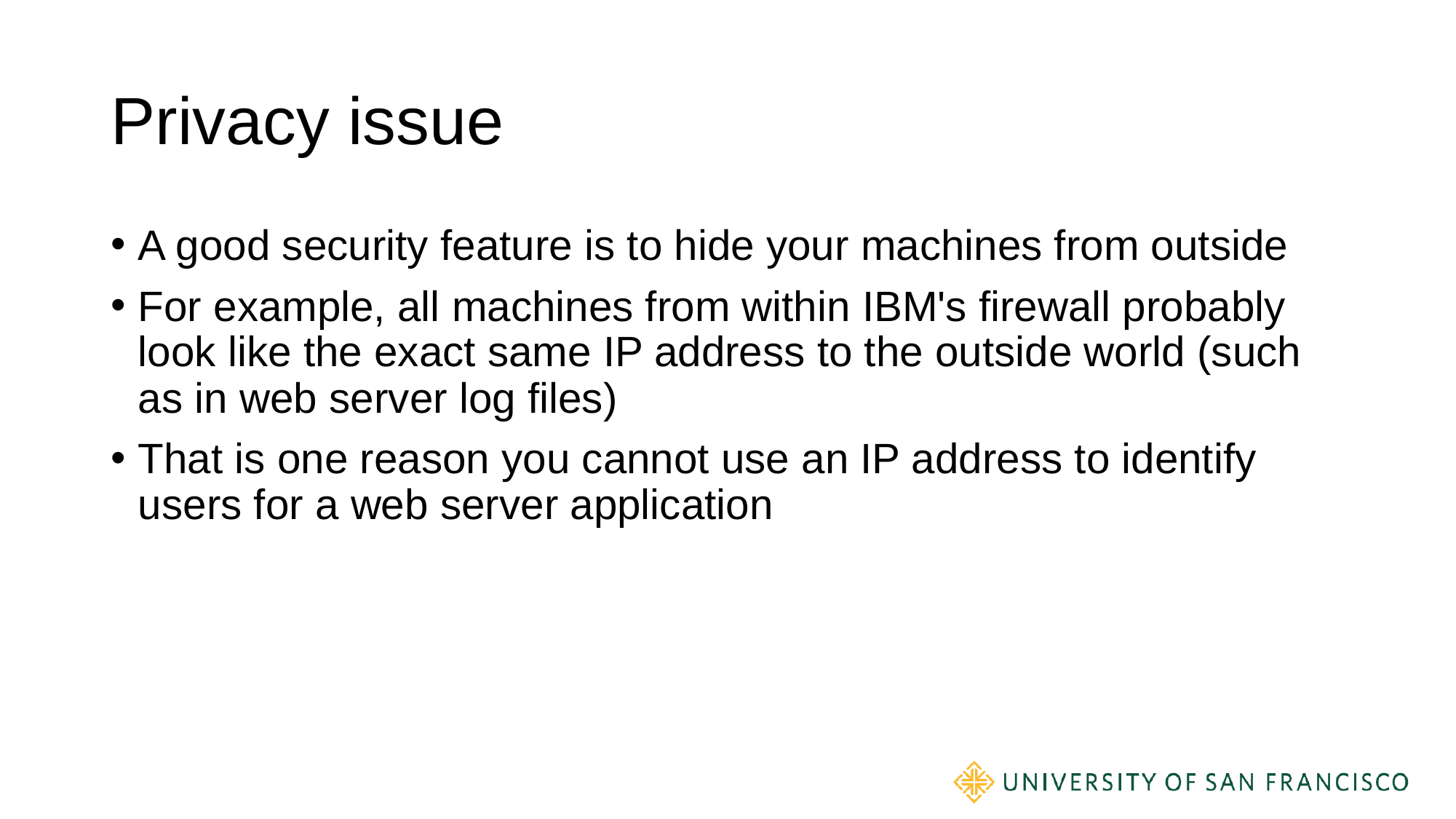

# Privacy issue
A good security feature is to hide your machines from outside
For example, all machines from within IBM's firewall probably look like the exact same IP address to the outside world (such as in web server log files)
That is one reason you cannot use an IP address to identify users for a web server application